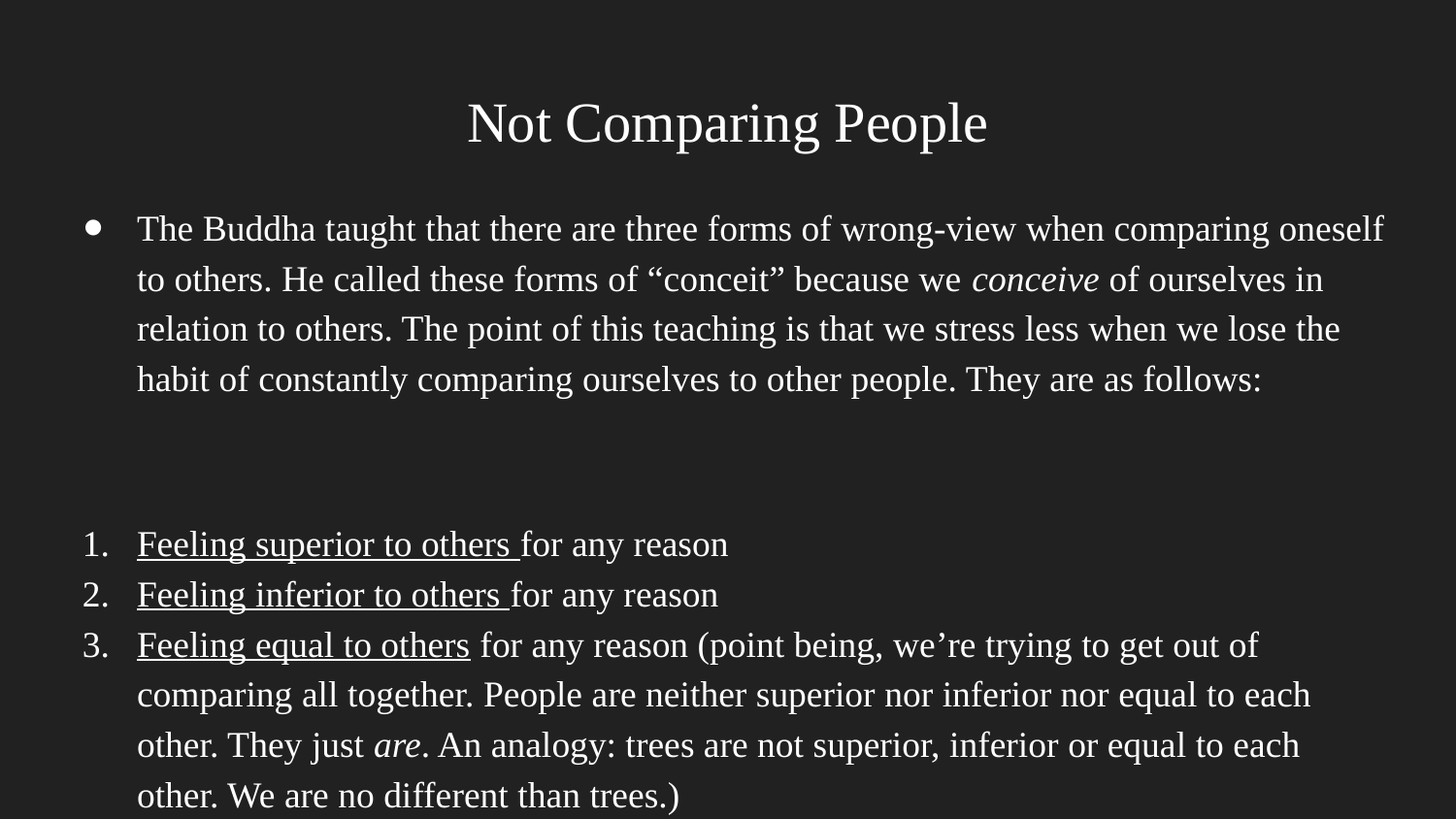

# Not Comparing People
The Buddha taught that there are three forms of wrong-view when comparing oneself to others. He called these forms of “conceit” because we conceive of ourselves in relation to others. The point of this teaching is that we stress less when we lose the habit of constantly comparing ourselves to other people. They are as follows:

Feeling superior to others for any reason
Feeling inferior to others for any reason
Feeling equal to others for any reason (point being, we’re trying to get out of comparing all together. People are neither superior nor inferior nor equal to each other. They just are. An analogy: trees are not superior, inferior or equal to each other. We are no different than trees.)